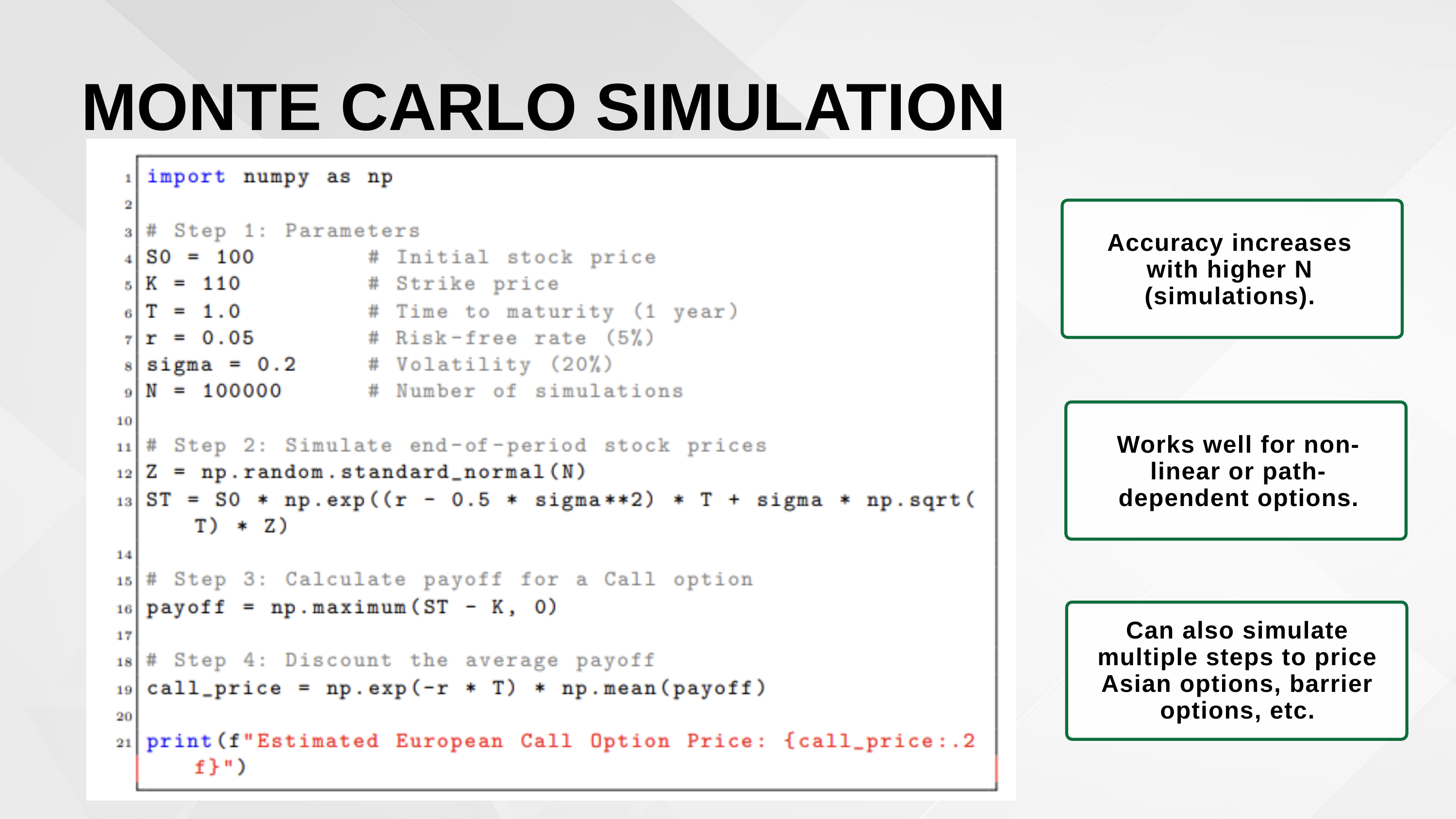

MONTE CARLO SIMULATION

Accuracy increases with higher N (simulations).

Works well for non-linear or path-dependent options.

Can also simulate multiple steps to price Asian options, barrier options, etc.